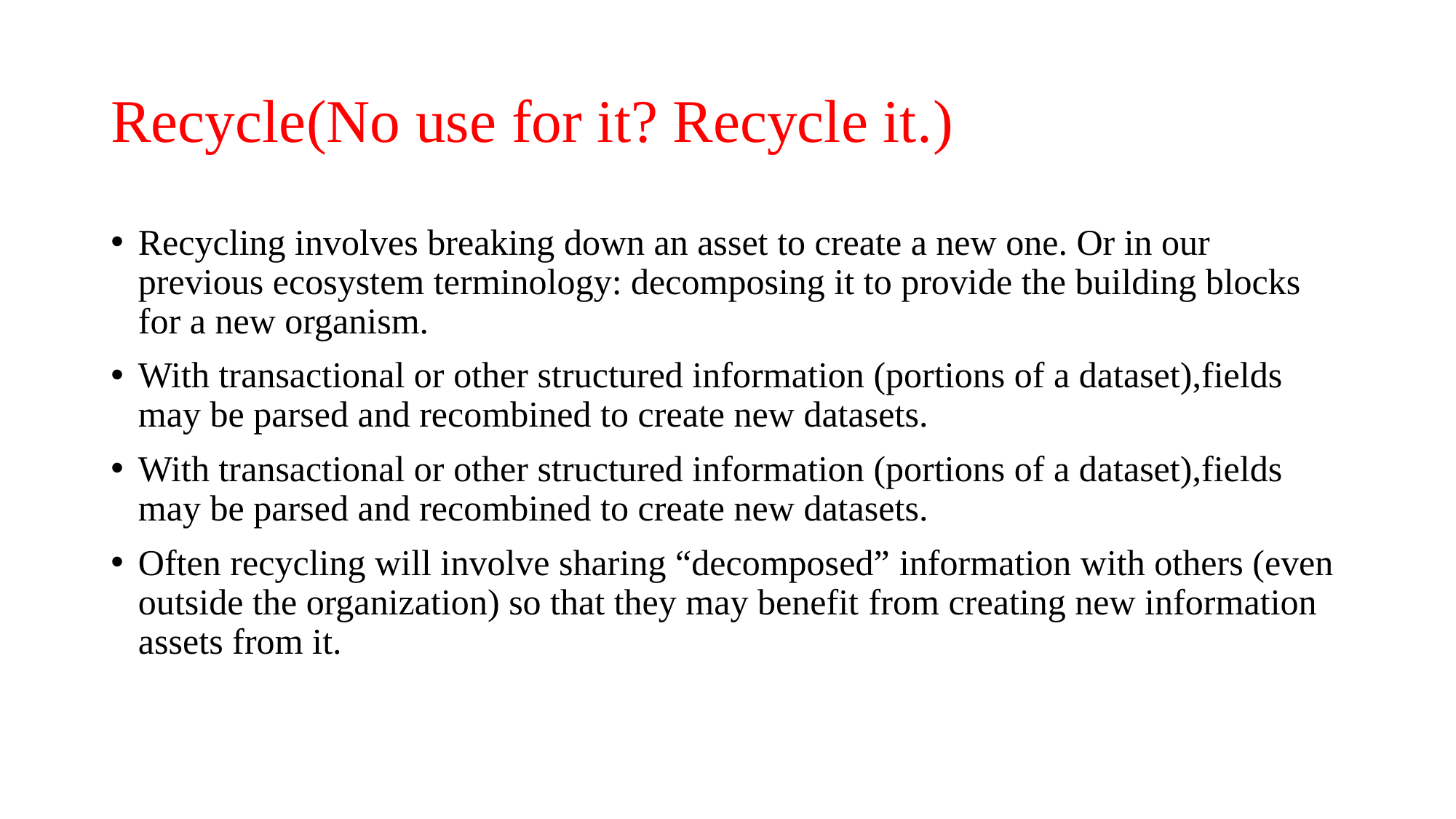

# Recycle(No use for it? Recycle it.)
Recycling involves breaking down an asset to create a new one. Or in our previous ecosystem terminology: decomposing it to provide the building blocks for a new organism.
With transactional or other structured information (portions of a dataset),fields may be parsed and recombined to create new datasets.
With transactional or other structured information (portions of a dataset),fields may be parsed and recombined to create new datasets.
Often recycling will involve sharing “decomposed” information with others (even outside the organization) so that they may benefit from creating new information assets from it.